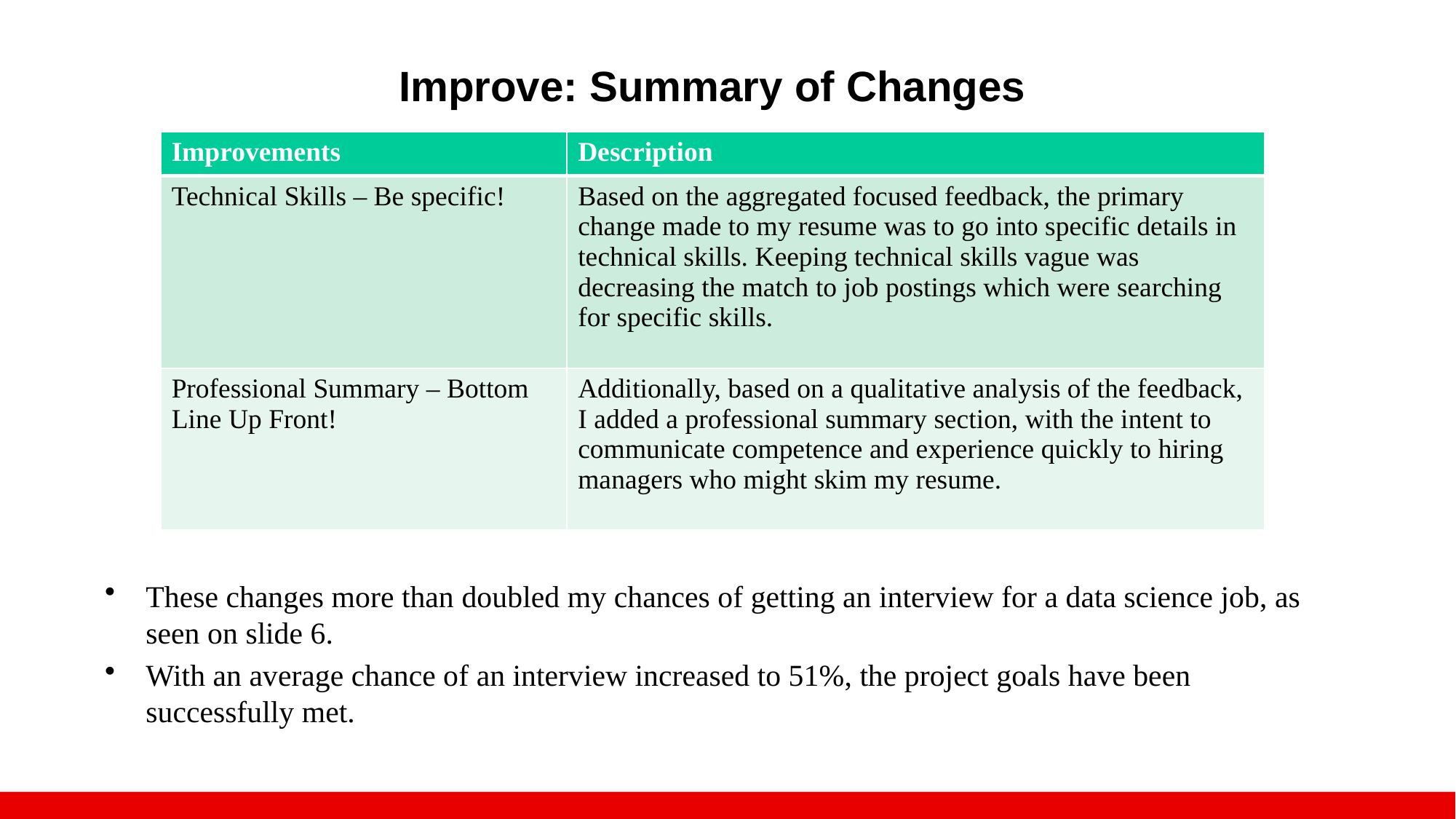

Improve: Summary of Changes
| Improvements | Description |
| --- | --- |
| Technical Skills – Be specific! | Based on the aggregated focused feedback, the primary change made to my resume was to go into specific details in technical skills. Keeping technical skills vague was decreasing the match to job postings which were searching for specific skills. |
| Professional Summary – Bottom Line Up Front! | Additionally, based on a qualitative analysis of the feedback, I added a professional summary section, with the intent to communicate competence and experience quickly to hiring managers who might skim my resume. |
# These changes more than doubled my chances of getting an interview for a data science job, as seen on slide 6.
With an average chance of an interview increased to 51%, the project goals have been successfully met.